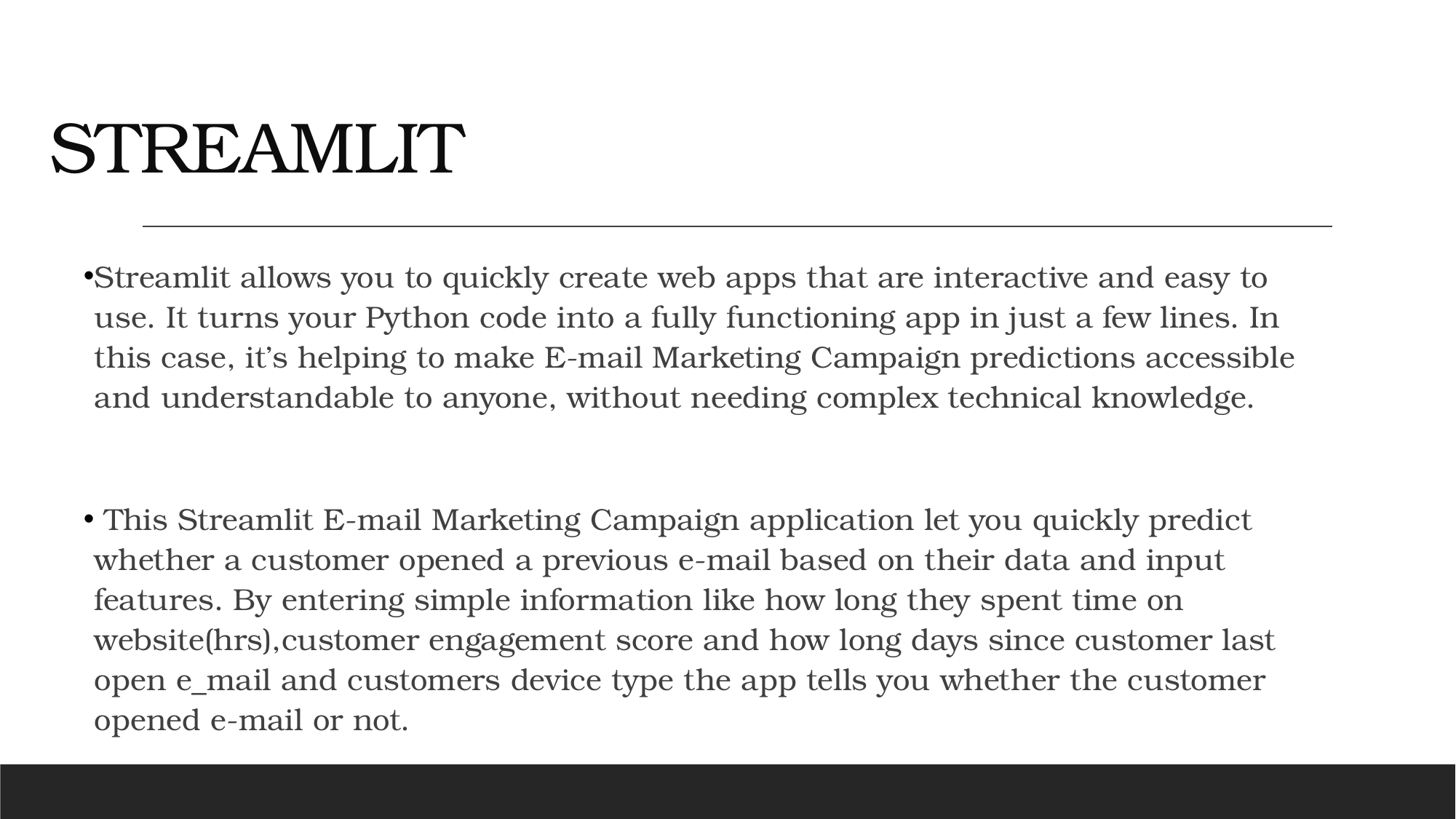

# STREAMLIT
Streamlit allows you to quickly create web apps that are interactive and easy to use. It turns your Python code into a fully functioning app in just a few lines. In this case, it’s helping to make E-mail Marketing Campaign predictions accessible and understandable to anyone, without needing complex technical knowledge.

 This Streamlit E-mail Marketing Campaign application let you quickly predict whether a customer opened a previous e-mail based on their data and input features. By entering simple information like how long they spent time on website(hrs),customer engagement score and how long days since customer last open e_mail and customers device type the app tells you whether the customer opened e-mail or not.